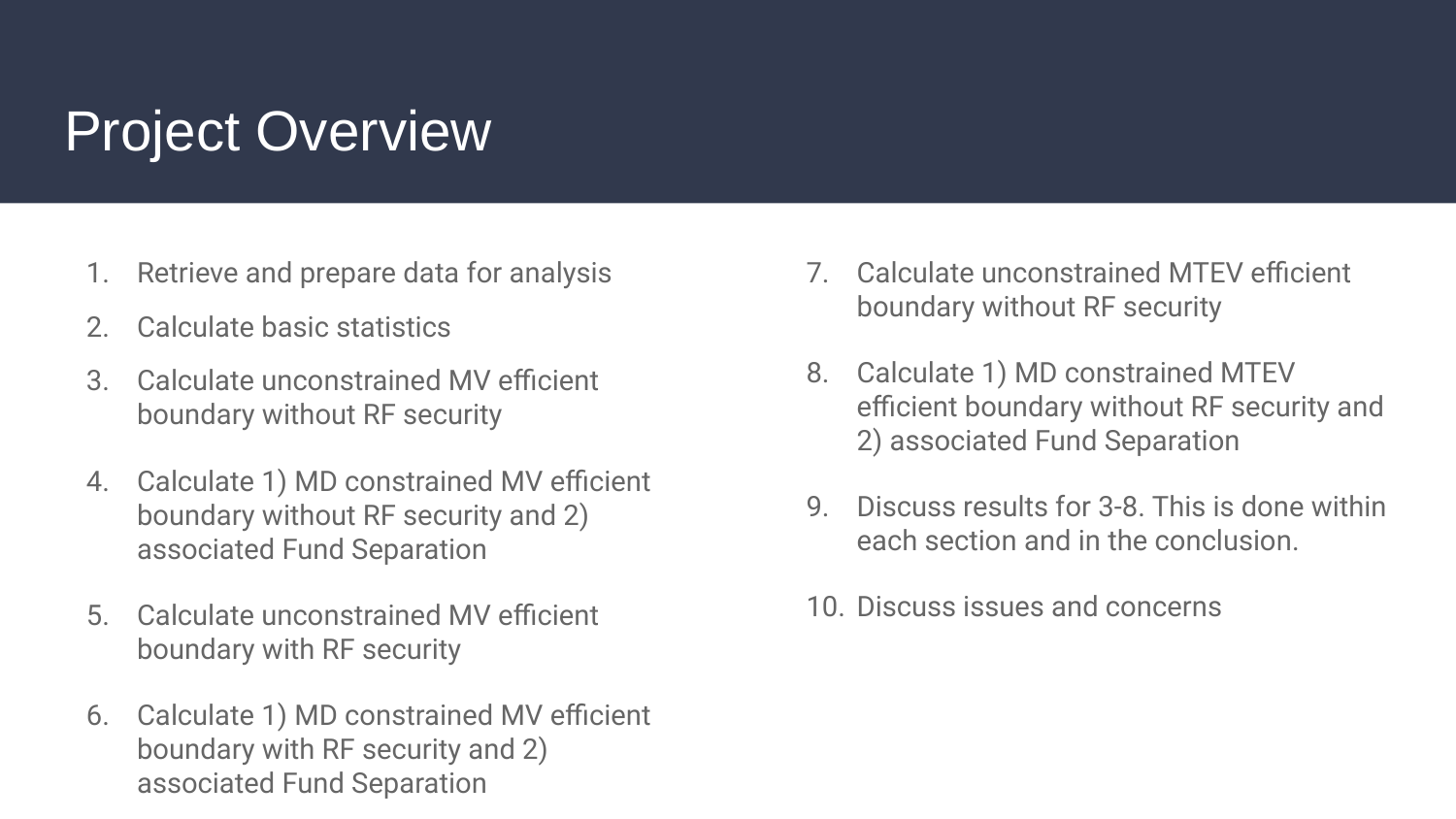

# Project Overview
Retrieve and prepare data for analysis
Calculate basic statistics
Calculate unconstrained MV efficient boundary without RF security
Calculate 1) MD constrained MV efficient boundary without RF security and 2) associated Fund Separation
Calculate unconstrained MV efficient boundary with RF security
Calculate 1) MD constrained MV efficient boundary with RF security and 2) associated Fund Separation
Calculate unconstrained MTEV efficient boundary without RF security
Calculate 1) MD constrained MTEV efficient boundary without RF security and 2) associated Fund Separation
Discuss results for 3-8. This is done within each section and in the conclusion.
Discuss issues and concerns